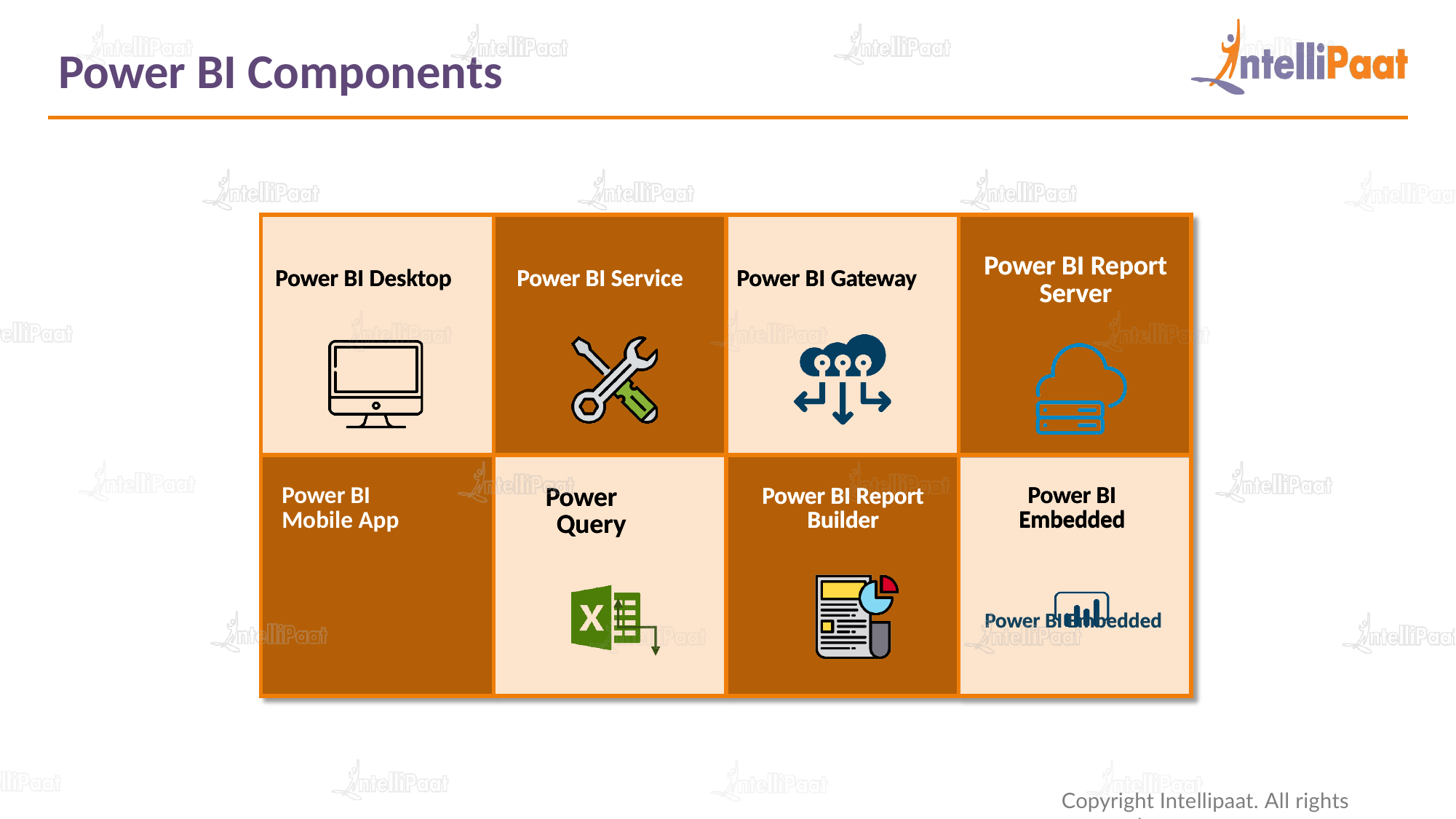

# Power BI Components

| Power BI Desktop | Power BI Service | Power BI Gateway | Power BI Report Server |
| --- | --- | --- | --- |
| Power BI Mobile App | Power Query | Power BI Report Builder | Power BI Embedded Power BI Embedded |
| Power BI Desktop | Power BI Service | Power BI Gateway | Power BI Report Server |
| --- | --- | --- | --- |
| Power BI Mobile App | Power Query | Power BI Report Builder | Power BI Embedded Power BI Embedded |

Copyright Intellipaat. All rights reserved.